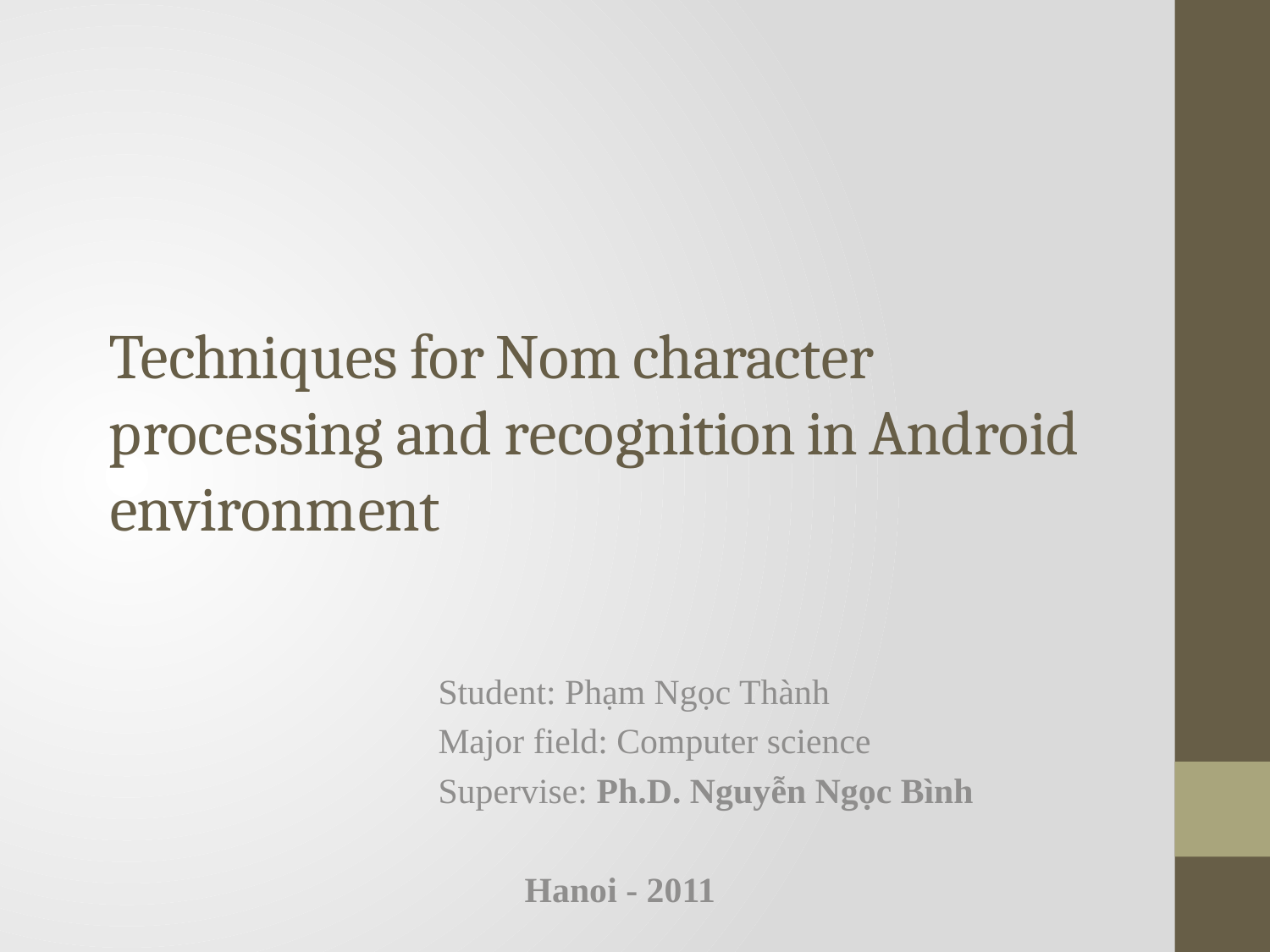

# Techniques for Nom character processing and recognition in Android environment

		Student: Phạm Ngọc Thành
		Major field: Computer science
		Supervise: Ph.D. Nguyễn Ngọc Bình

Hanoi - 2011